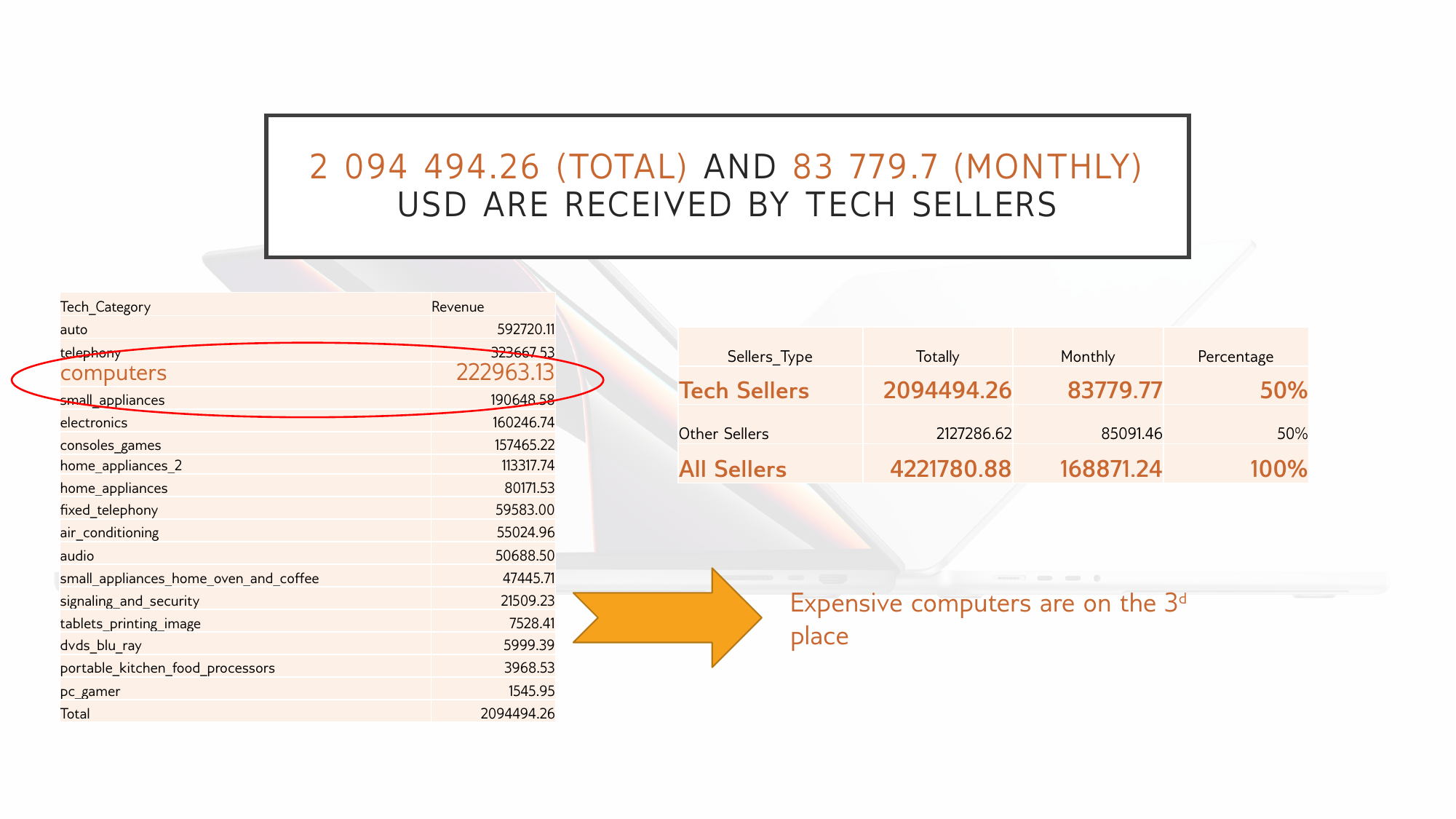

# 2 094 494.26 (Total) and 83 779.7 (Monthly) USD are received by Tech sellers
| Tech\_Category | Revenue |
| --- | --- |
| auto | 592720.11 |
| telephony | 323667.53 |
| computers | 222963.13 |
| small\_appliances | 190648.58 |
| electronics | 160246.74 |
| consoles\_games | 157465.22 |
| home\_appliances\_2 | 113317.74 |
| home\_appliances | 80171.53 |
| fixed\_telephony | 59583.00 |
| air\_conditioning | 55024.96 |
| audio | 50688.50 |
| small\_appliances\_home\_oven\_and\_coffee | 47445.71 |
| signaling\_and\_security | 21509.23 |
| tablets\_printing\_image | 7528.41 |
| dvds\_blu\_ray | 5999.39 |
| portable\_kitchen\_food\_processors | 3968.53 |
| pc\_gamer | 1545.95 |
| Total | 2094494.26 |
| Sellers\_Type | Totally | Monthly | Percentage |
| --- | --- | --- | --- |
| Tech Sellers | 2094494.26 | 83779.77 | 50% |
| Other Sellers | 2127286.62 | 85091.46 | 50% |
| All Sellers | 4221780.88 | 168871.24 | 100% |

Expensive computers are on the 3d place